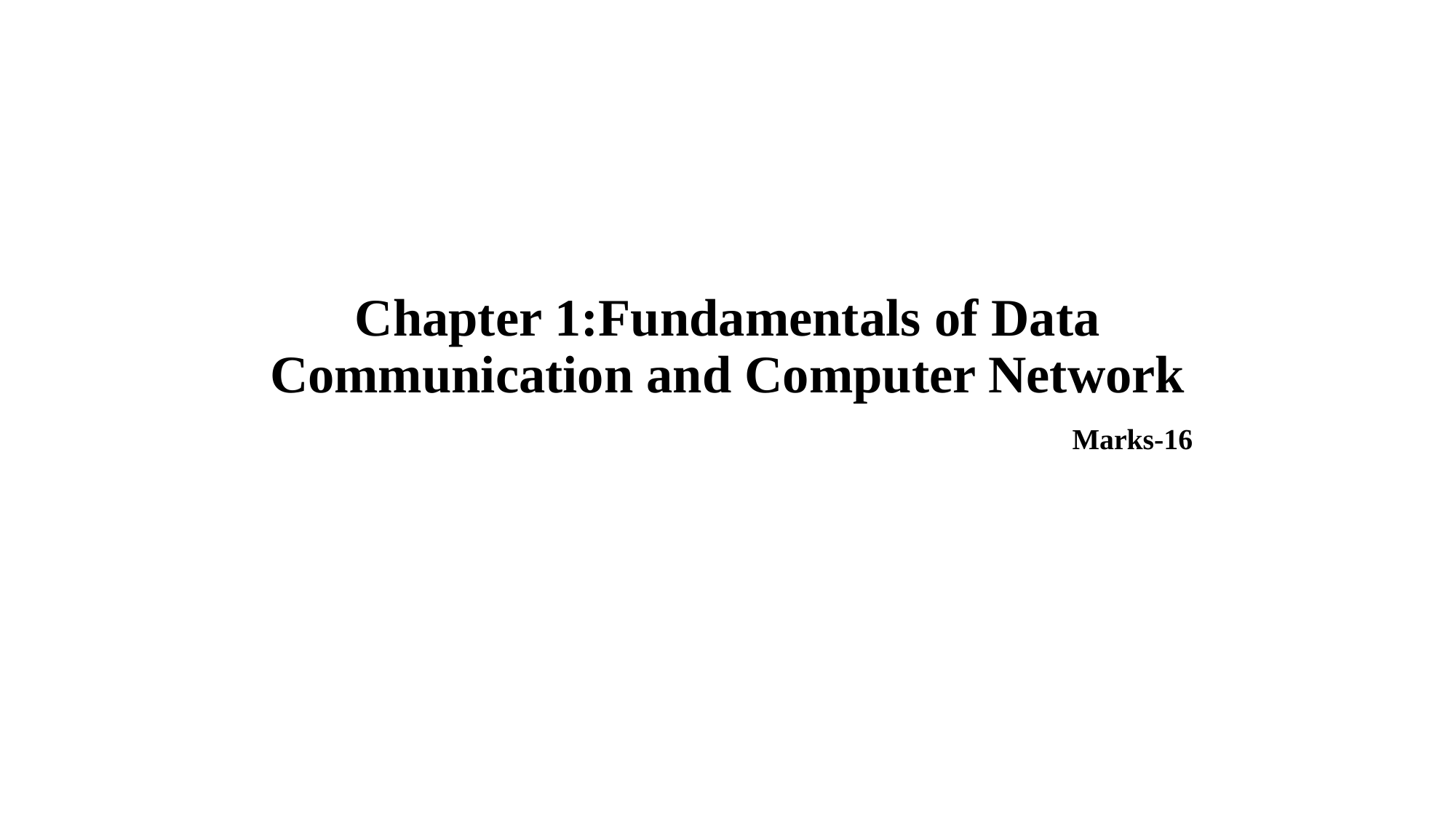

# Chapter 1:Fundamentals of Data Communication and Computer Network Marks-16